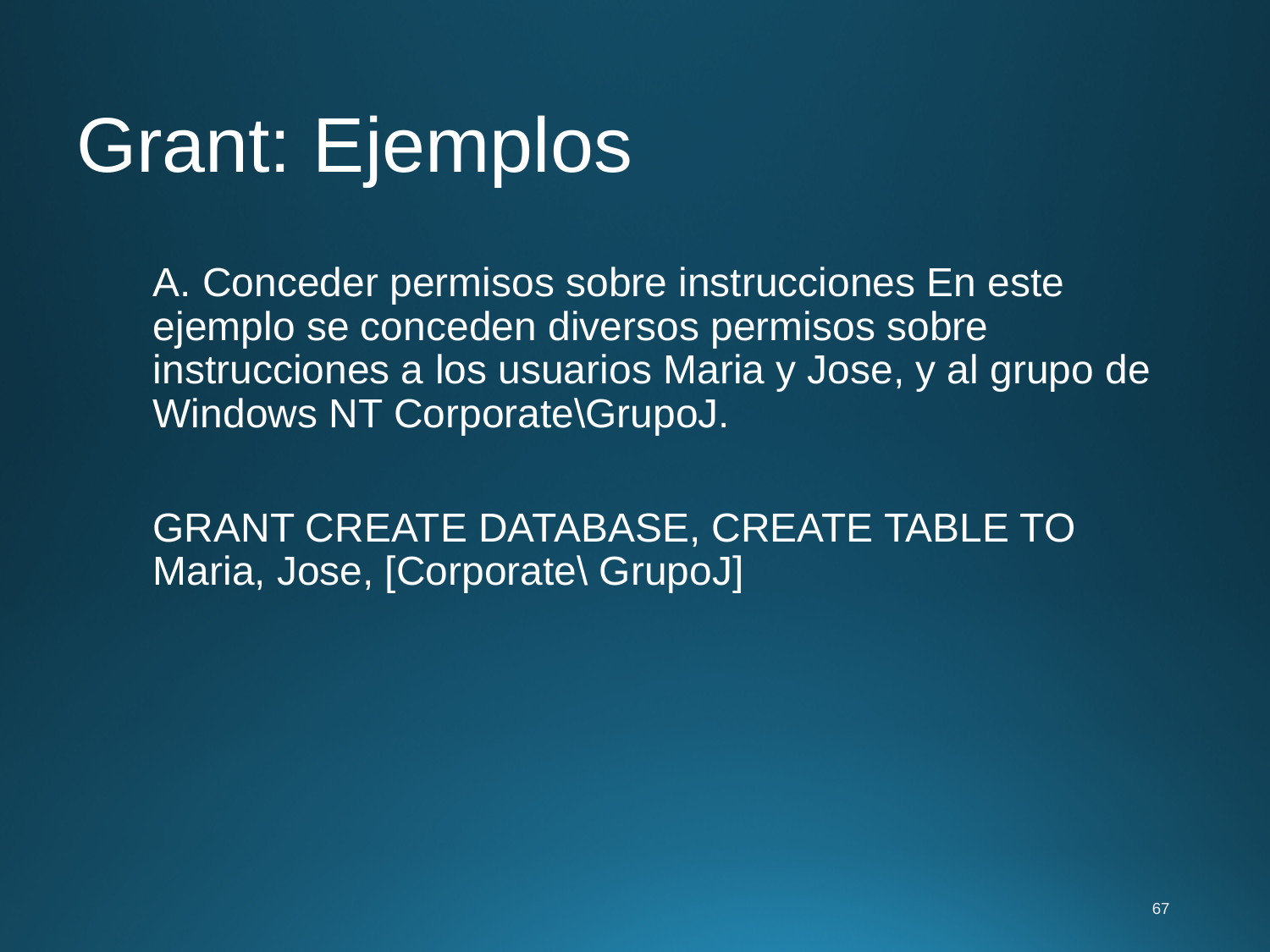

# Grant: Ejemplos
	A. Conceder permisos sobre instrucciones En este ejemplo se conceden diversos permisos sobre instrucciones a los usuarios Maria y Jose, y al grupo de Windows NT Corporate\GrupoJ.

	GRANT CREATE DATABASE, CREATE TABLE TO Maria, Jose, [Corporate\ GrupoJ]
67